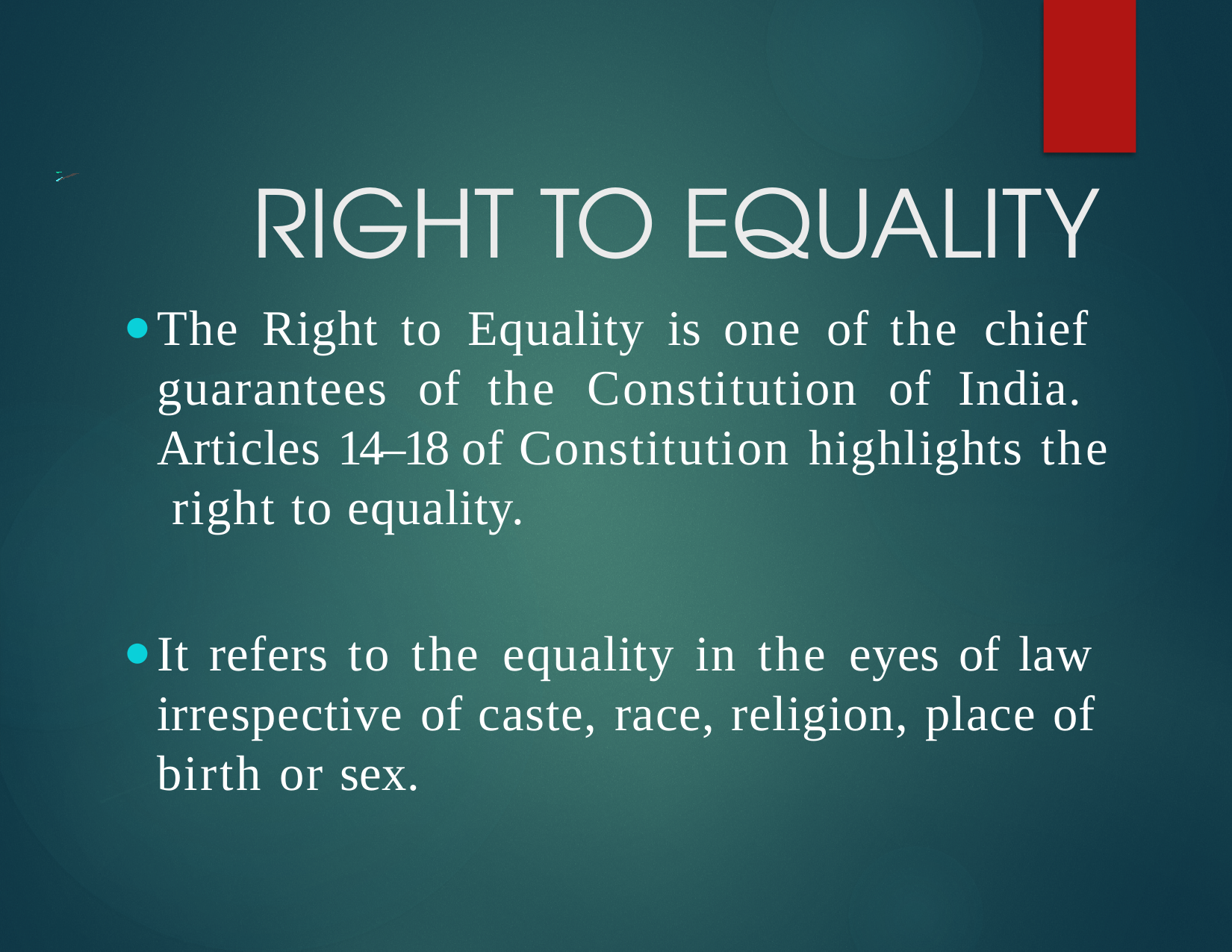

# RIGHT TO EQUALITY

The Right to Equality is one of the chief  guarantees of the Constitution of India.  Articles 14–18 of Constitution highlights the  right to equality.

It refers to the equality in the eyes of law  irrespective of caste, race, religion, place of  birth or sex.